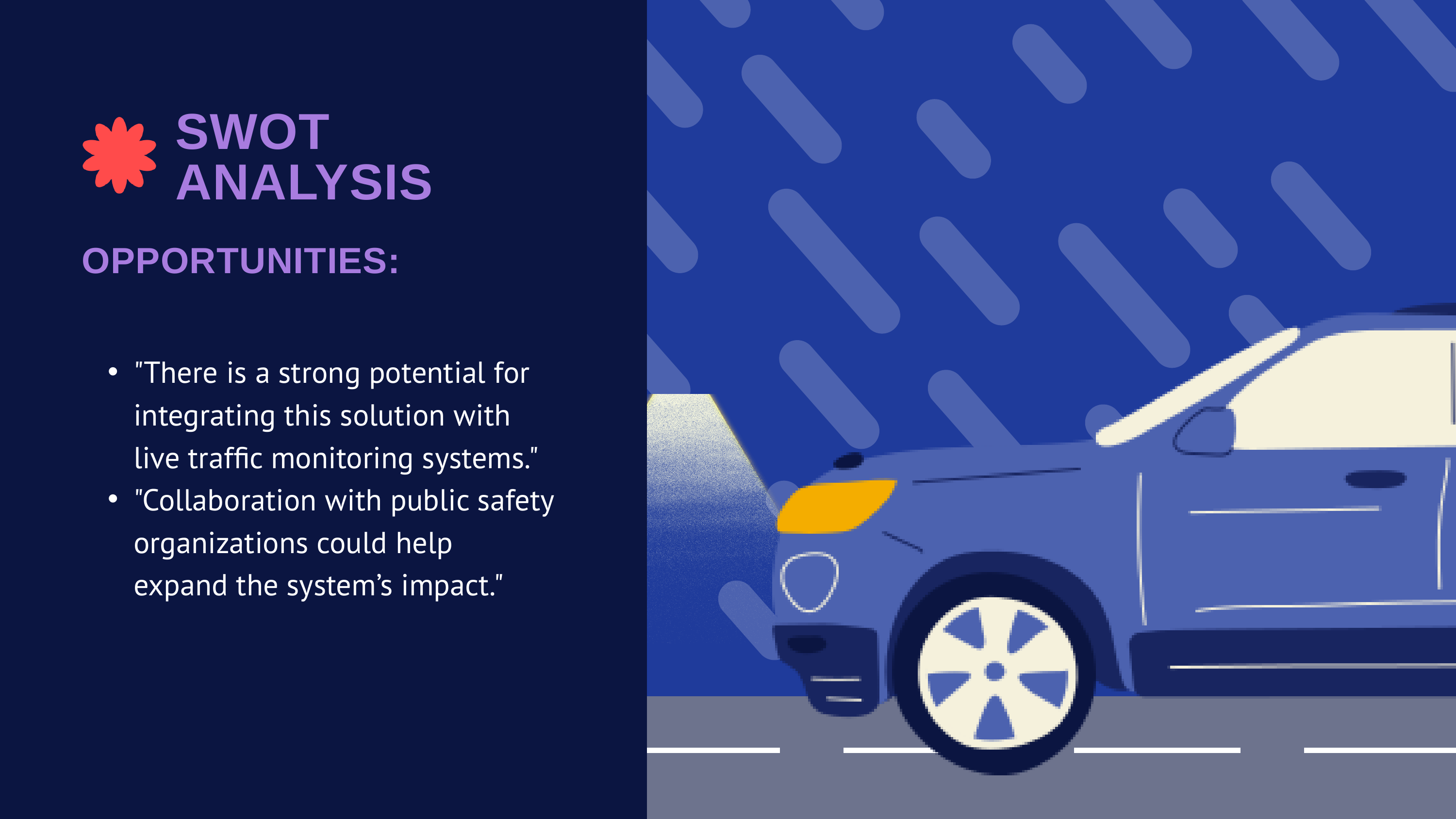

SWOT ANALYSIS

OPPORTUNITIES:

"There is a strong potential for integrating this solution with live traffic monitoring systems."
"Collaboration with public safety organizations could help expand the system’s impact."